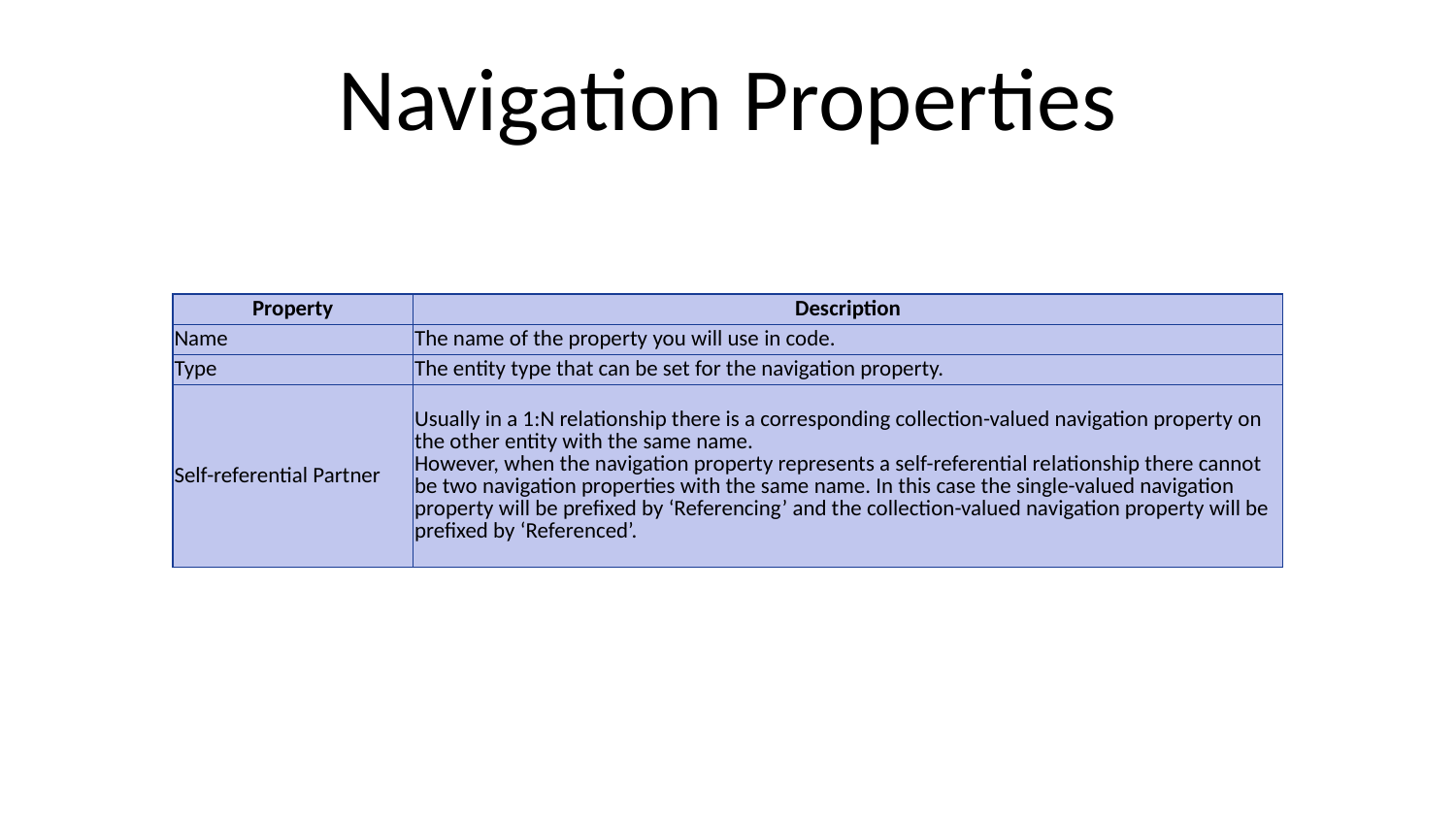

# Navigation Properties
| Property | Description |
| --- | --- |
| Name | The name of the property you will use in code. |
| Type | The entity type that can be set for the navigation property. |
| Self-referential Partner | Usually in a 1:N relationship there is a corresponding collection-valued navigation property on the other entity with the same name. However, when the navigation property represents a self-referential relationship there cannot be two navigation properties with the same name. In this case the single-valued navigation property will be prefixed by ‘Referencing’ and the collection-valued navigation property will be prefixed by ‘Referenced’. |